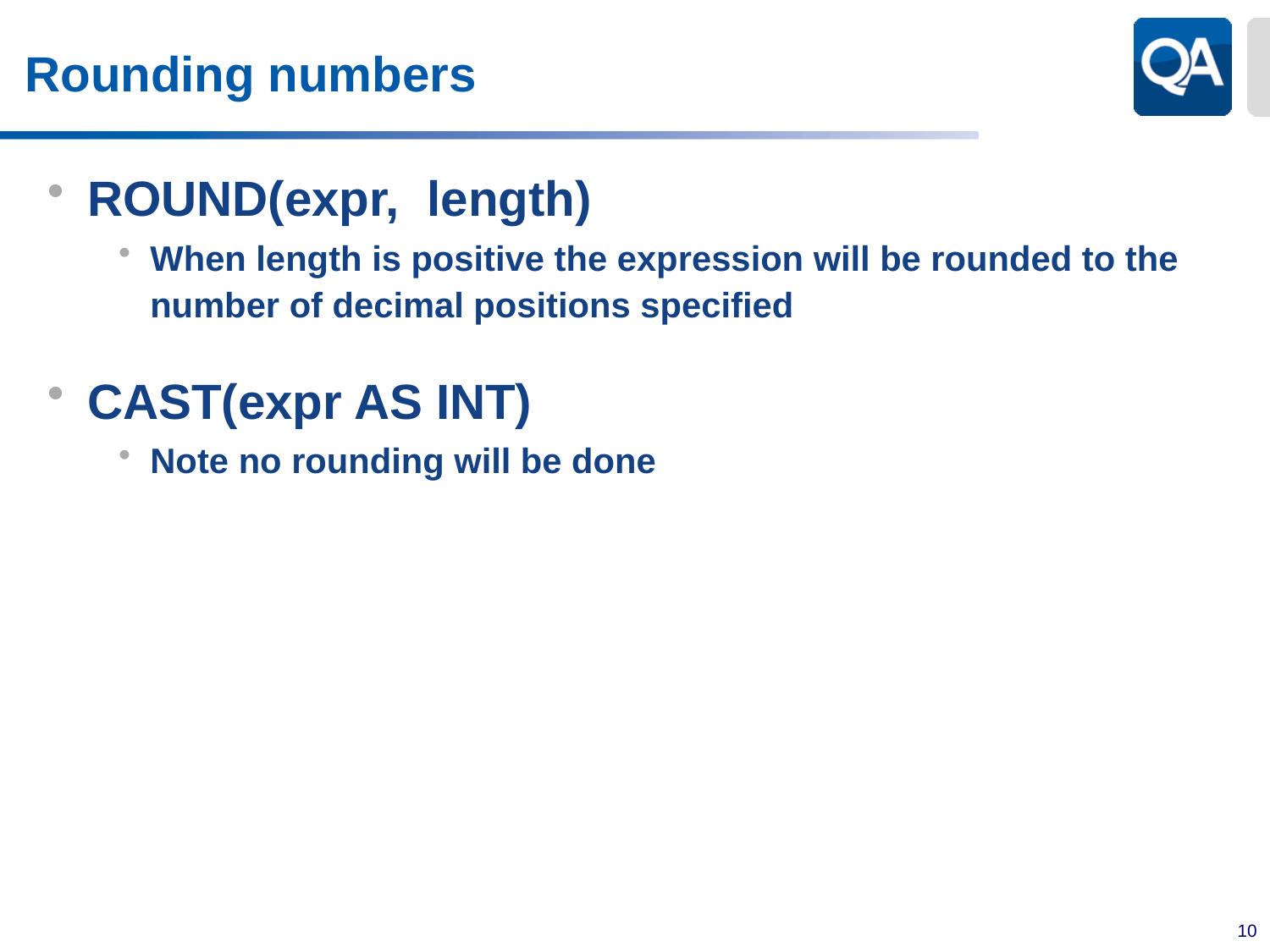

# Rounding numbers
ROUND(expr,  length)
When length is positive the expression will be rounded to the number of decimal positions specified
CAST(expr AS INT)
Note no rounding will be done